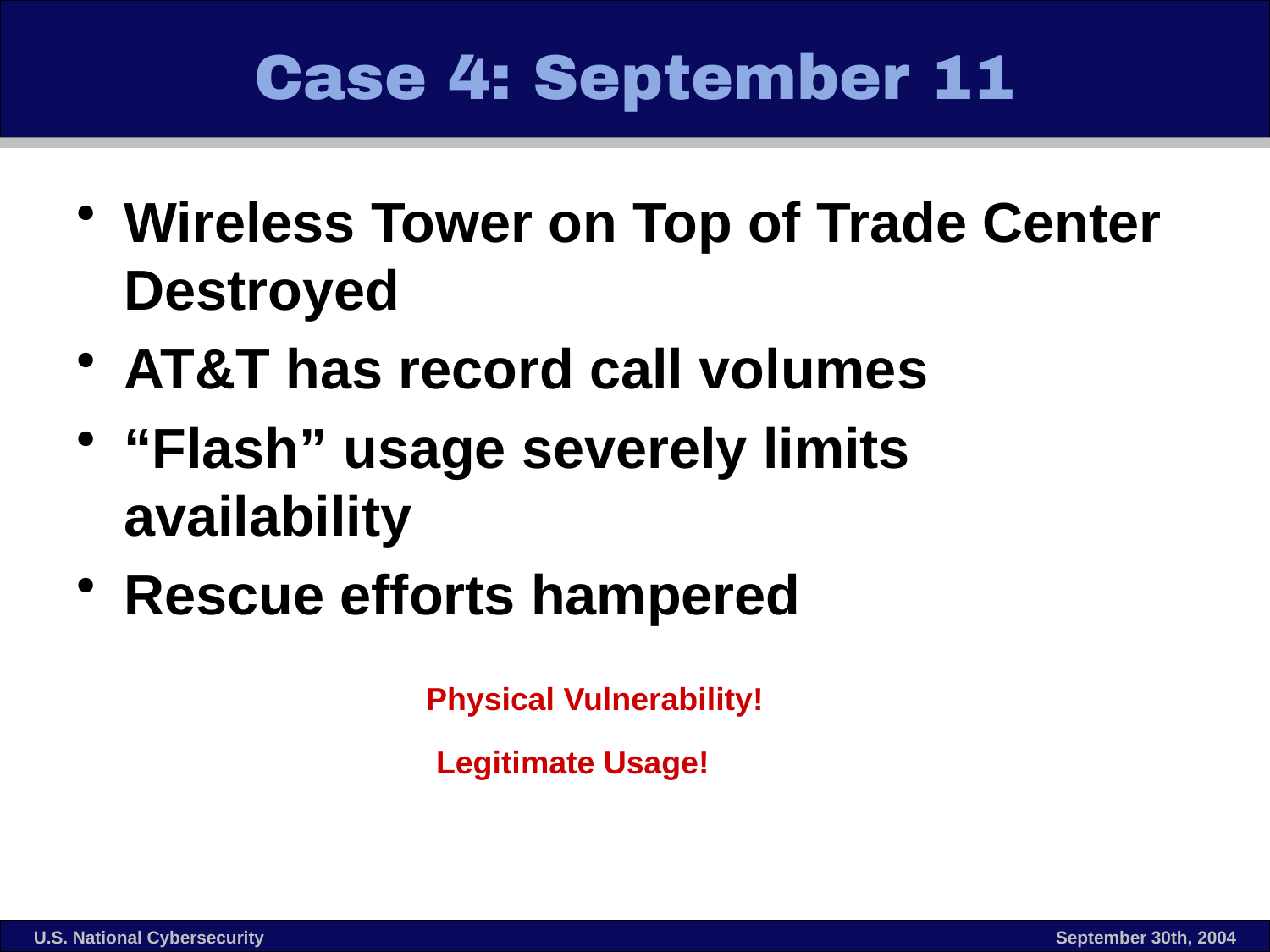

# Case 4: September 11
Wireless Tower on Top of Trade Center Destroyed
AT&T has record call volumes
“Flash” usage severely limits availability
Rescue efforts hampered

Physical Vulnerability!
Legitimate Usage!
U.S. National Cybersecurity